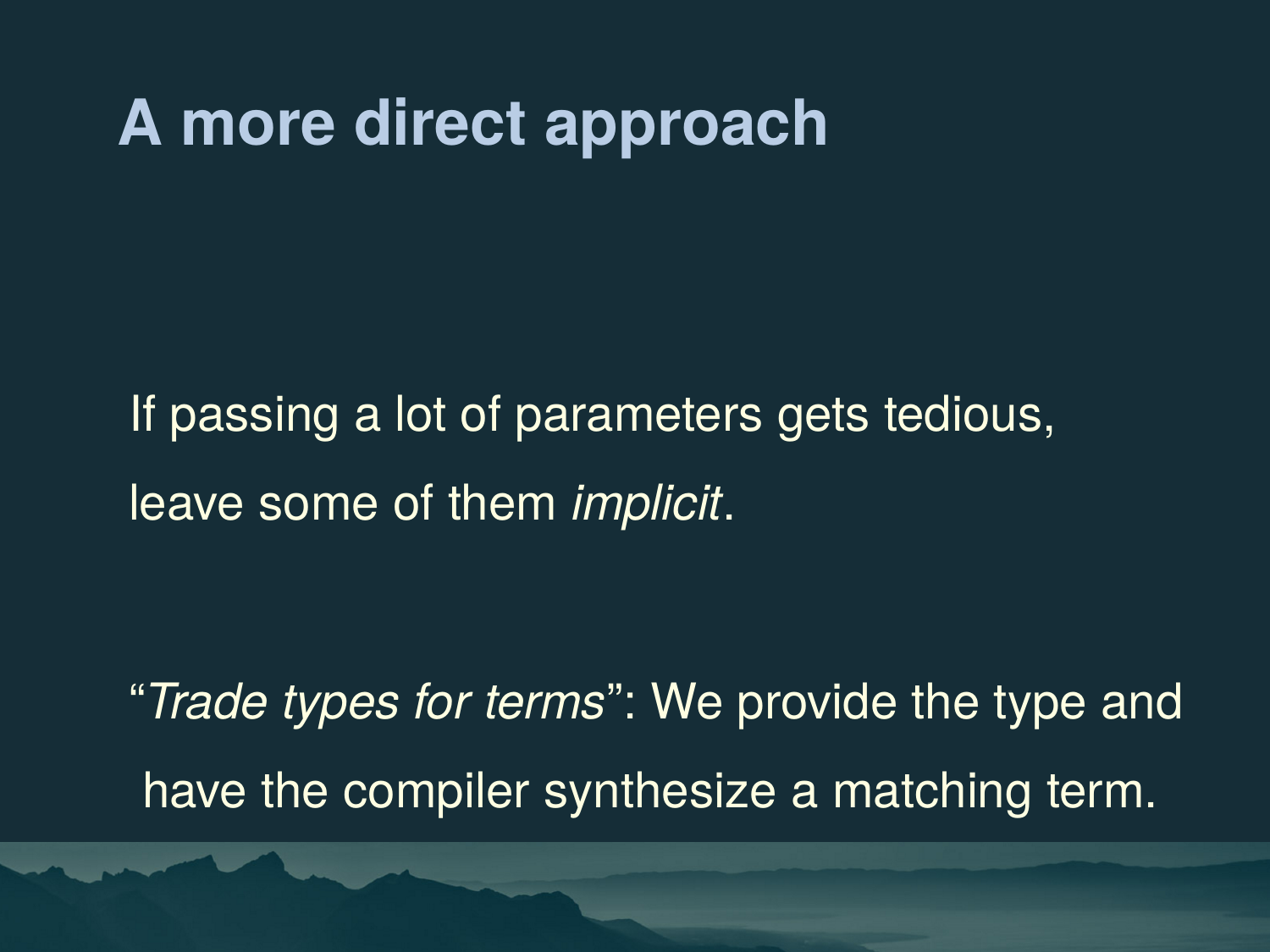

A more direct approach
   If passing a lot of parameters gets tedious,
   leave some of them implicit.
   “Trade types for terms”: We provide the type and
    have the compiler synthesize a matching term.